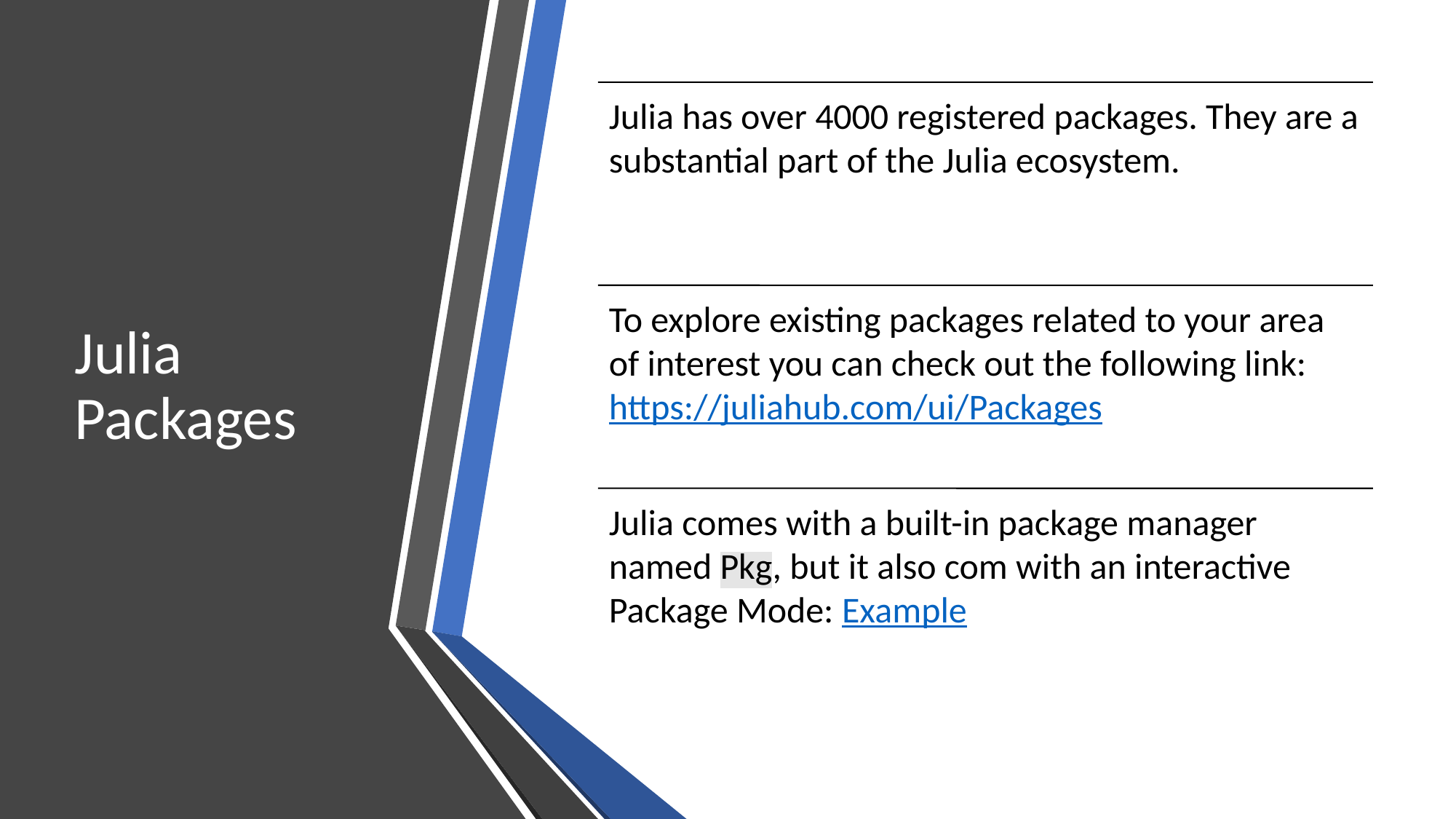

# Julia Packages
Julia has over 4000 registered packages. They are a substantial part of the Julia ecosystem.
To explore existing packages related to your area of interest you can check out the following link: https://juliahub.com/ui/Packages
Julia comes with a built-in package manager named Pkg, but it also com with an interactive Package Mode: Example